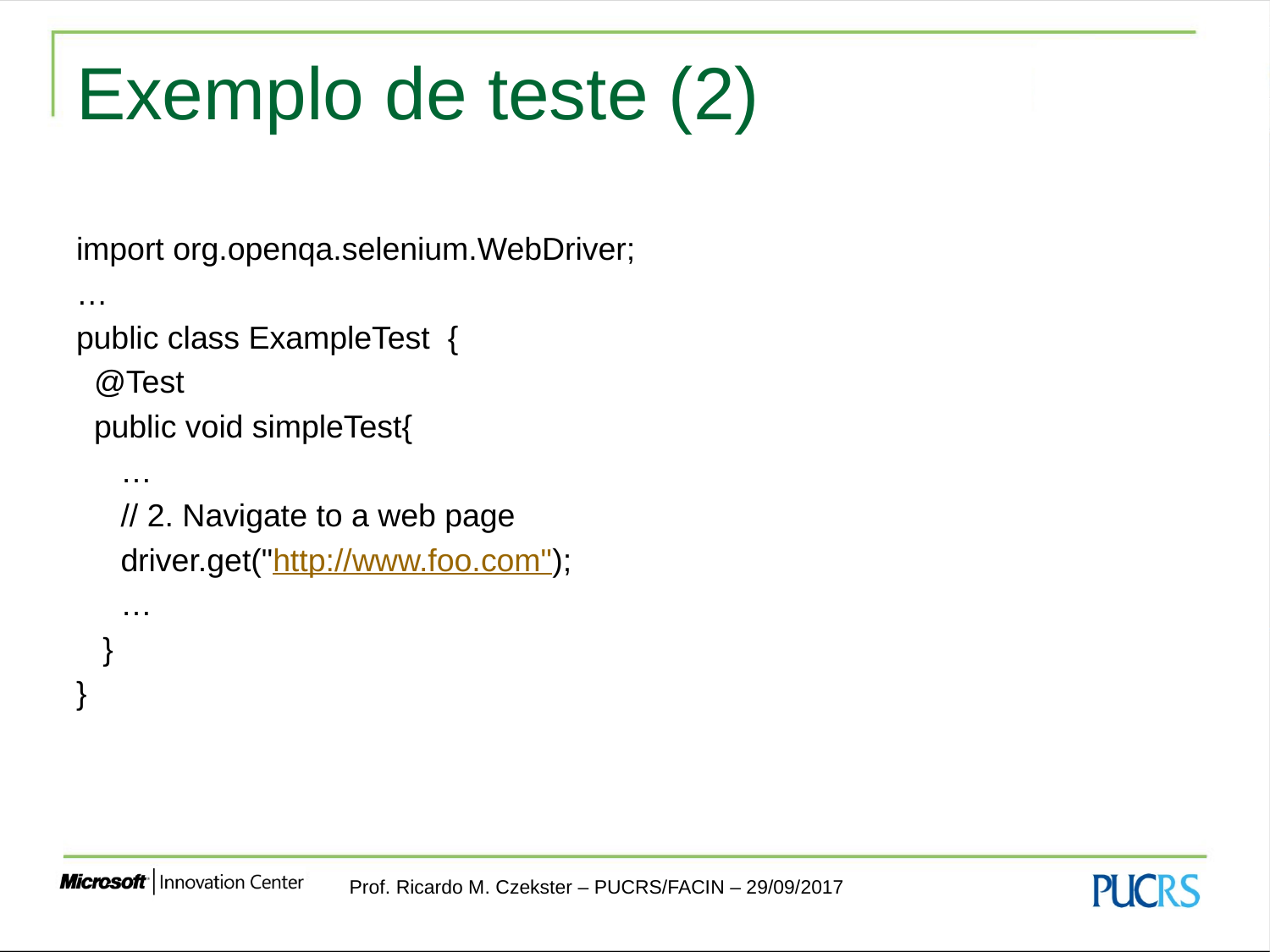

# Exemplo de teste (2)
import org.openqa.selenium.WebDriver;
…
public class ExampleTest  {
  @Test
  public void simpleTest{
     …
     // 2. Navigate to a web page
     driver.get("http://www.foo.com");
     …
   }
}